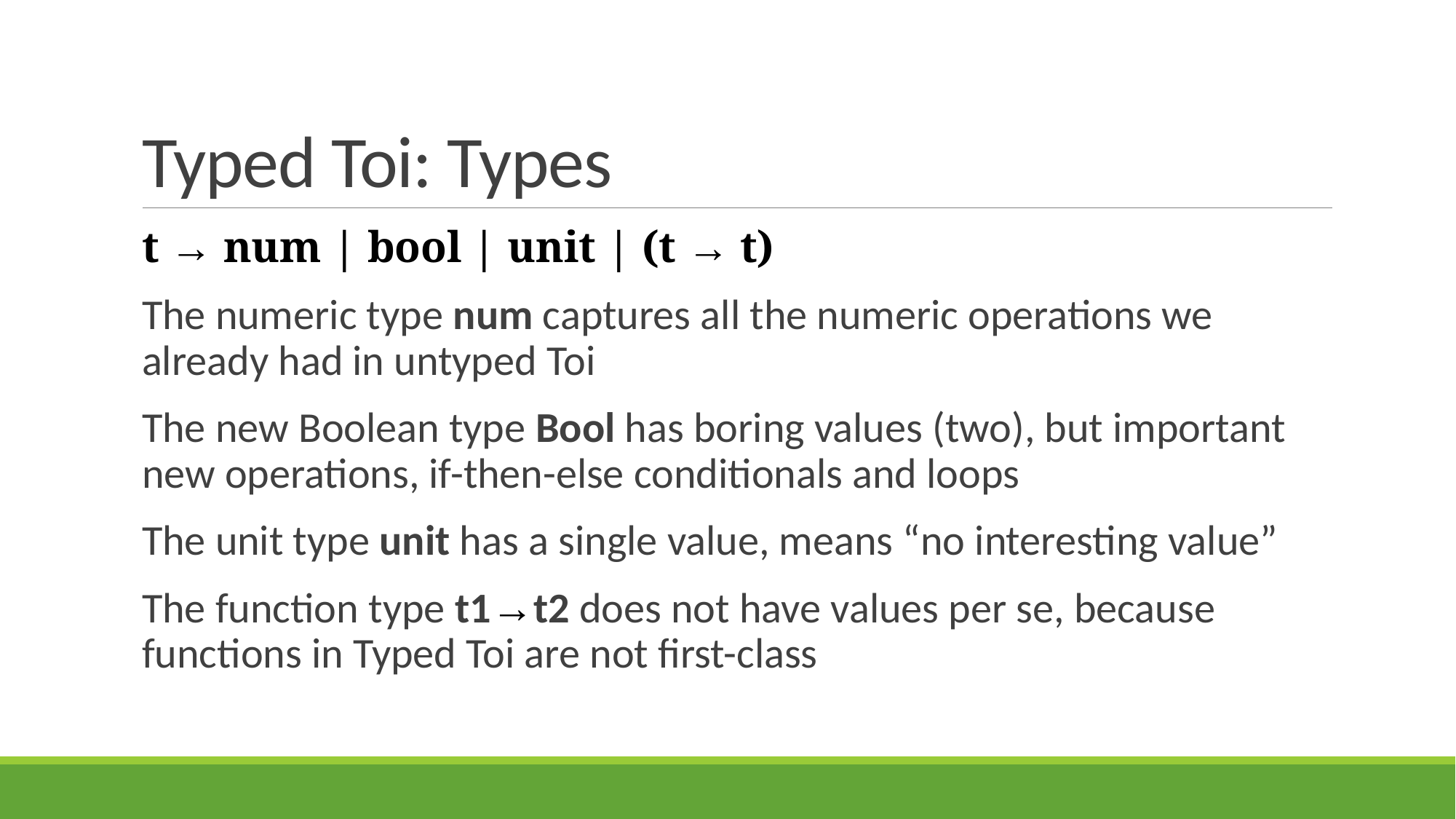

# Typed Toi: Types
t → num | bool | unit | (t → t)
The numeric type num captures all the numeric operations we already had in untyped Toi
The new Boolean type Bool has boring values (two), but important new operations, if-then-else conditionals and loops
The unit type unit has a single value, means “no interesting value”
The function type t1→t2 does not have values per se, because functions in Typed Toi are not first-class